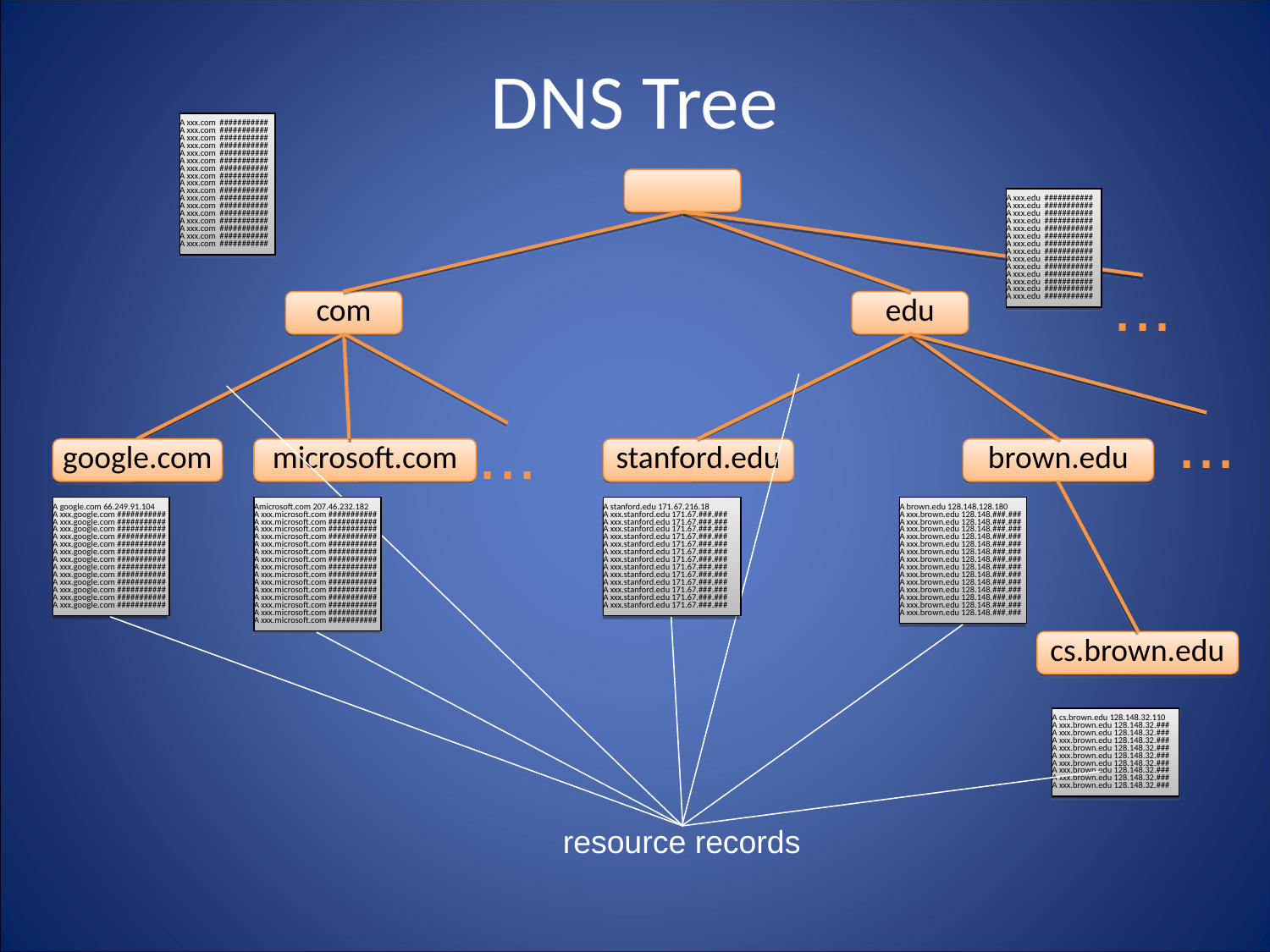

DNS Tree
A xxx.com  ###########
A xxx.com  ###########
A xxx.com  ###########
A xxx.com  ###########
A xxx.com  ###########
A xxx.com  ###########
A xxx.com  ###########
A xxx.com  ###########
A xxx.com  ###########
A xxx.com  ###########
A xxx.com  ###########
A xxx.com  ###########
A xxx.com  ###########
A xxx.com  ###########
A xxx.com  ###########
A xxx.com  ###########
A xxx.com  ###########

A xxx.edu  ###########
A xxx.edu  ###########
A xxx.edu  ###########
A xxx.edu  ###########
A xxx.edu  ###########
A xxx.edu  ###########
A xxx.edu  ###########
A xxx.edu  ###########
A xxx.edu  ###########
A xxx.edu  ###########
A xxx.edu  ###########
A xxx.edu  ###########
A xxx.edu  ###########
A xxx.edu  ###########

...
com
edu

...
...
google.com
microsoft.com
stanford.edu
brown.edu

A google.com 66.249.91.104
A xxx.google.com ###########
A xxx.google.com ###########
A xxx.google.com ###########
A xxx.google.com ###########
A xxx.google.com ###########
A xxx.google.com ###########
A xxx.google.com ###########
A xxx.google.com ###########
A xxx.google.com ###########
A xxx.google.com ###########
A xxx.google.com ###########
A xxx.google.com ###########
A xxx.google.com ###########
Amicrosoft.com 207.46.232.182
A xxx.microsoft.com ###########
A xxx.microsoft.com ###########
A xxx.microsoft.com ###########
A xxx.microsoft.com ###########
A xxx.microsoft.com ###########
A xxx.microsoft.com ###########
A xxx.microsoft.com ###########
A xxx.microsoft.com ###########
A xxx.microsoft.com ###########
A xxx.microsoft.com ###########
A xxx.microsoft.com ###########
A xxx.microsoft.com ###########
A xxx.microsoft.com ###########
A xxx.microsoft.com ###########
A xxx.microsoft.com ###########
A stanford.edu 171.67.216.18
A xxx.stanford.edu 171.67.###.###
A xxx.stanford.edu 171.67.###.###
A xxx.stanford.edu 171.67.###.###
A xxx.stanford.edu 171.67.###.###
A xxx.stanford.edu 171.67.###.###
A xxx.stanford.edu 171.67.###.###
A xxx.stanford.edu 171.67.###.###
A xxx.stanford.edu 171.67.###.###
A xxx.stanford.edu 171.67.###.###
A xxx.stanford.edu 171.67.###.###
A xxx.stanford.edu 171.67.###.###
A xxx.stanford.edu 171.67.###.###
A xxx.stanford.edu 171.67.###.###
A brown.edu 128.148.128.180
A xxx.brown.edu 128.148.###.###
A xxx.brown.edu 128.148.###.###
A xxx.brown.edu 128.148.###.###
A xxx.brown.edu 128.148.###.###
A xxx.brown.edu 128.148.###.###
A xxx.brown.edu 128.148.###.###
A xxx.brown.edu 128.148.###.###
A xxx.brown.edu 128.148.###.###
A xxx.brown.edu 128.148.###.###
A xxx.brown.edu 128.148.###.###
A xxx.brown.edu 128.148.###.###
A xxx.brown.edu 128.148.###.###
A xxx.brown.edu 128.148.###.###
A xxx.brown.edu 128.148.###.###

cs.brown.edu

A cs.brown.edu 128.148.32.110
A xxx.brown.edu 128.148.32.###
A xxx.brown.edu 128.148.32.###
A xxx.brown.edu 128.148.32.###
A xxx.brown.edu 128.148.32.###
A xxx.brown.edu 128.148.32.###
A xxx.brown.edu 128.148.32.###
A xxx.brown.edu 128.148.32.###
A xxx.brown.edu 128.148.32.###
A xxx.brown.edu 128.148.32.###

resource records